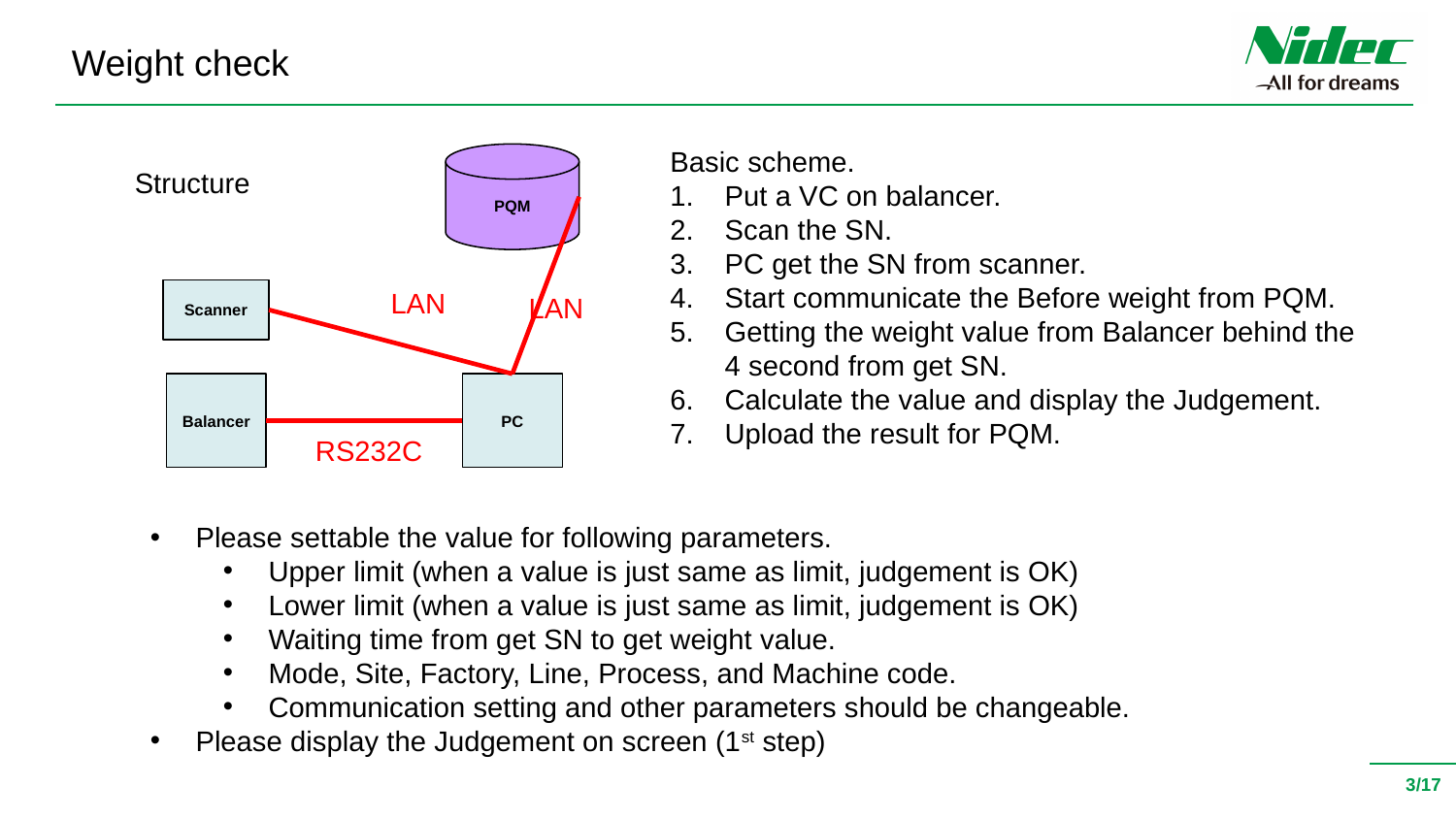

Weight check
Basic scheme.
Put a VC on balancer.
Scan the SN.
PC get the SN from scanner.
Start communicate the Before weight from PQM.
Getting the weight value from Balancer behind the 4 second from get SN.
Calculate the value and display the Judgement.
Upload the result for PQM.
PQM
Structure
LAN
Scanner
LAN
Balancer
PC
RS232C
Please settable the value for following parameters.
Upper limit (when a value is just same as limit, judgement is OK)
Lower limit (when a value is just same as limit, judgement is OK)
Waiting time from get SN to get weight value.
Mode, Site, Factory, Line, Process, and Machine code.
Communication setting and other parameters should be changeable.
Please display the Judgement on screen (1st step)